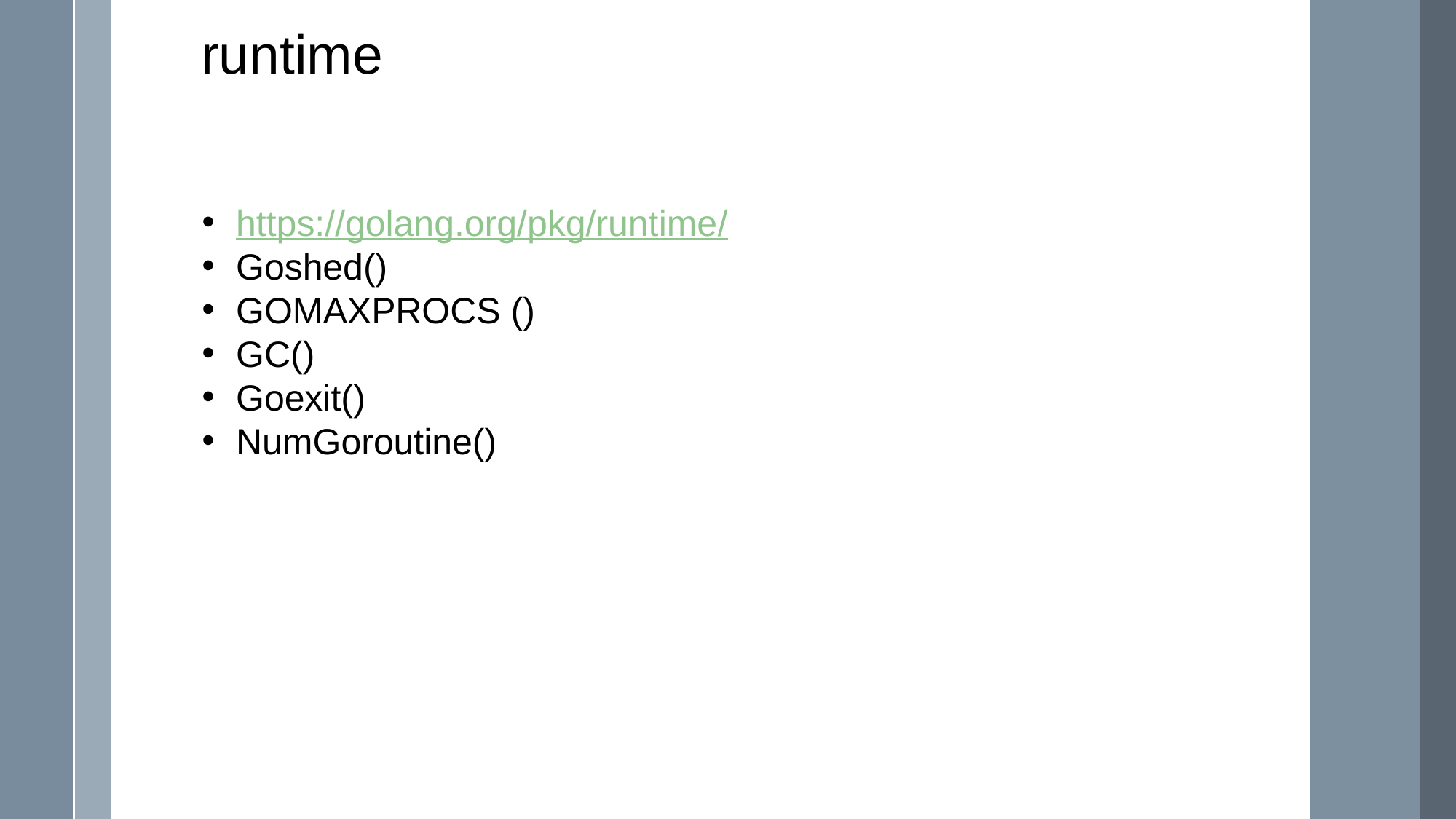

runtime
https://golang.org/pkg/runtime/
Goshed()
GOMAXPROCS ()
GC()
Goexit()
NumGoroutine()